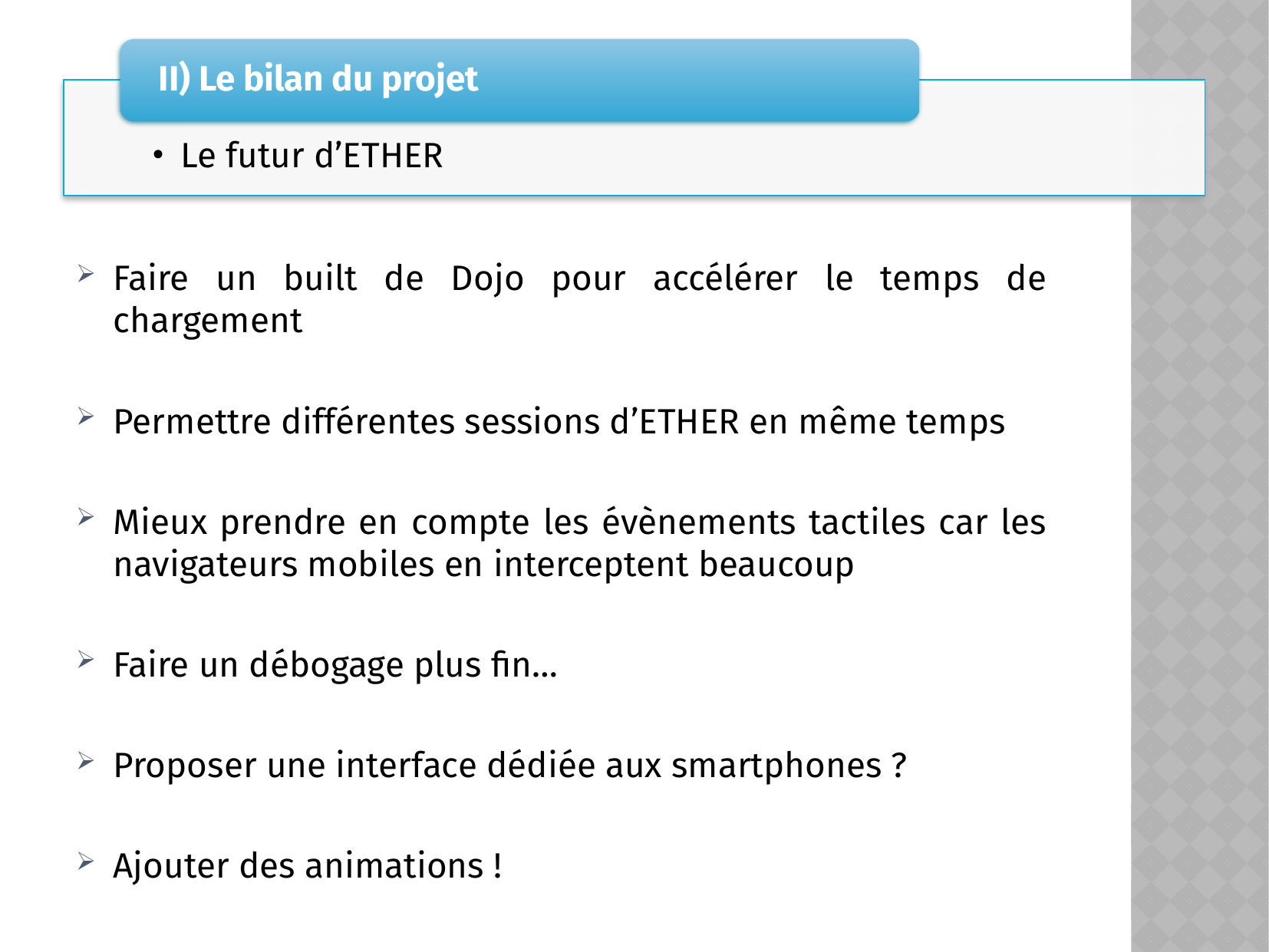

Le futur d’ETHER
II) Le bilan du projet
Faire un built de Dojo pour accélérer le temps de chargement

Permettre différentes sessions d’ETHER en même temps

Mieux prendre en compte les évènements tactiles car les navigateurs mobiles en interceptent beaucoup

Faire un débogage plus fin…

Proposer une interface dédiée aux smartphones ?

Ajouter des animations !